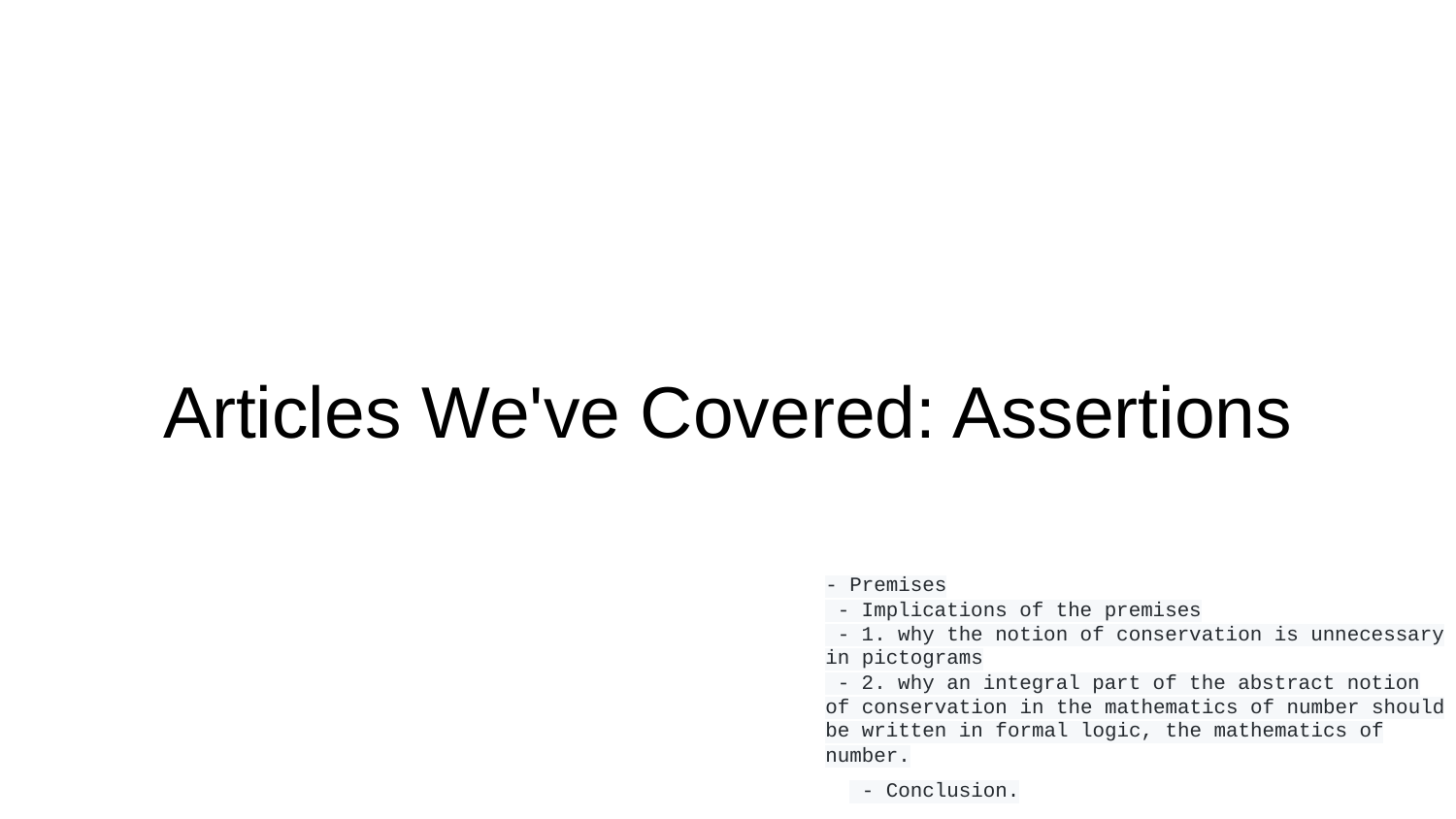

# Articles We've Covered: Assertions
- Premises
 - Implications of the premises
 - 1. why the notion of conservation is unnecessary in pictograms
 - 2. why an integral part of the abstract notion of conservation in the mathematics of number should be written in formal logic, the mathematics of number.
 - Conclusion.